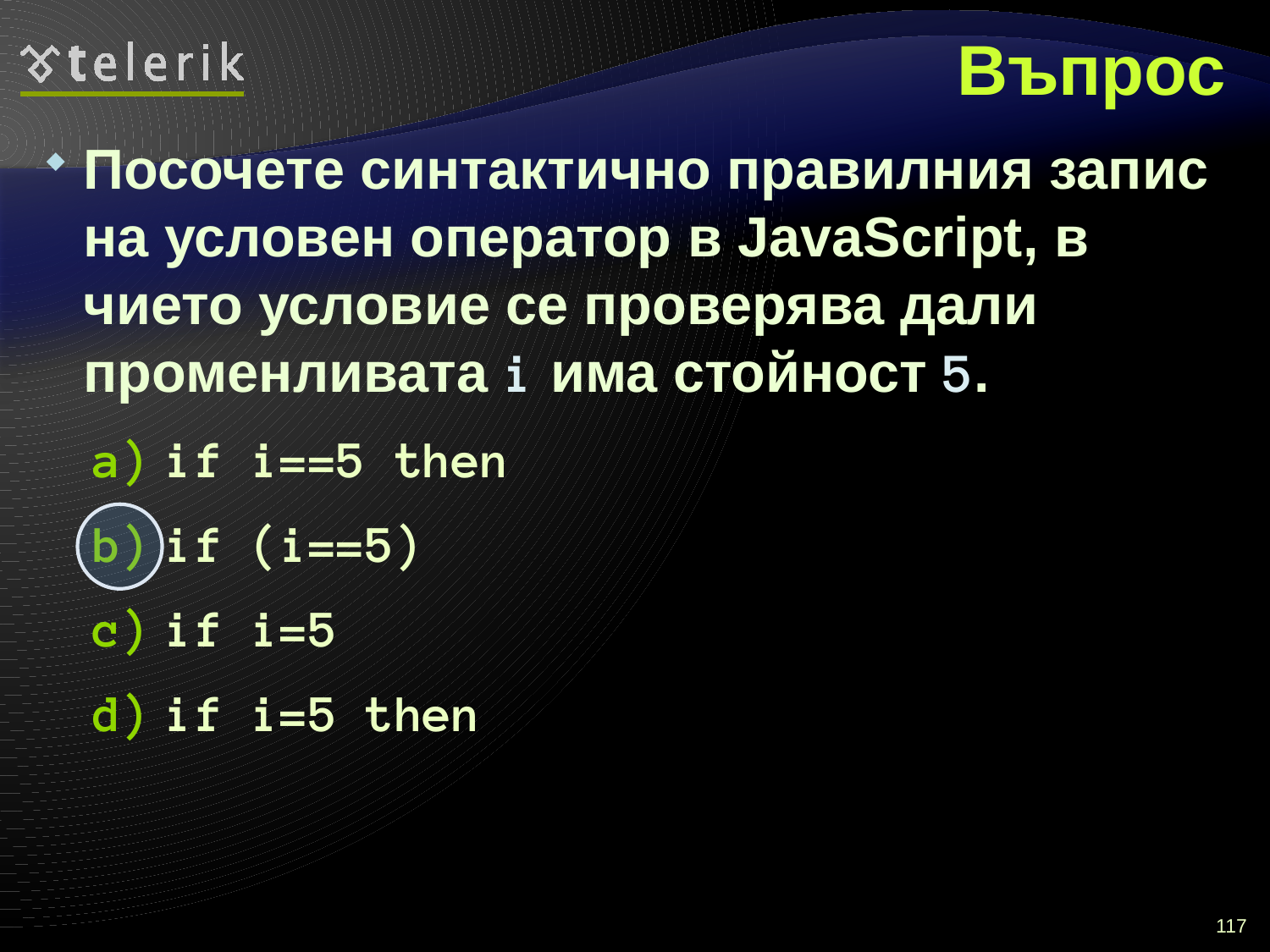

# Въпрос
Посочете синтактично правилния запис на условен оператор в JavaScript, в чието условие се проверява дали променливата i има стойност 5.
if i==5 then
if (i==5)
if i=5
if i=5 then

117